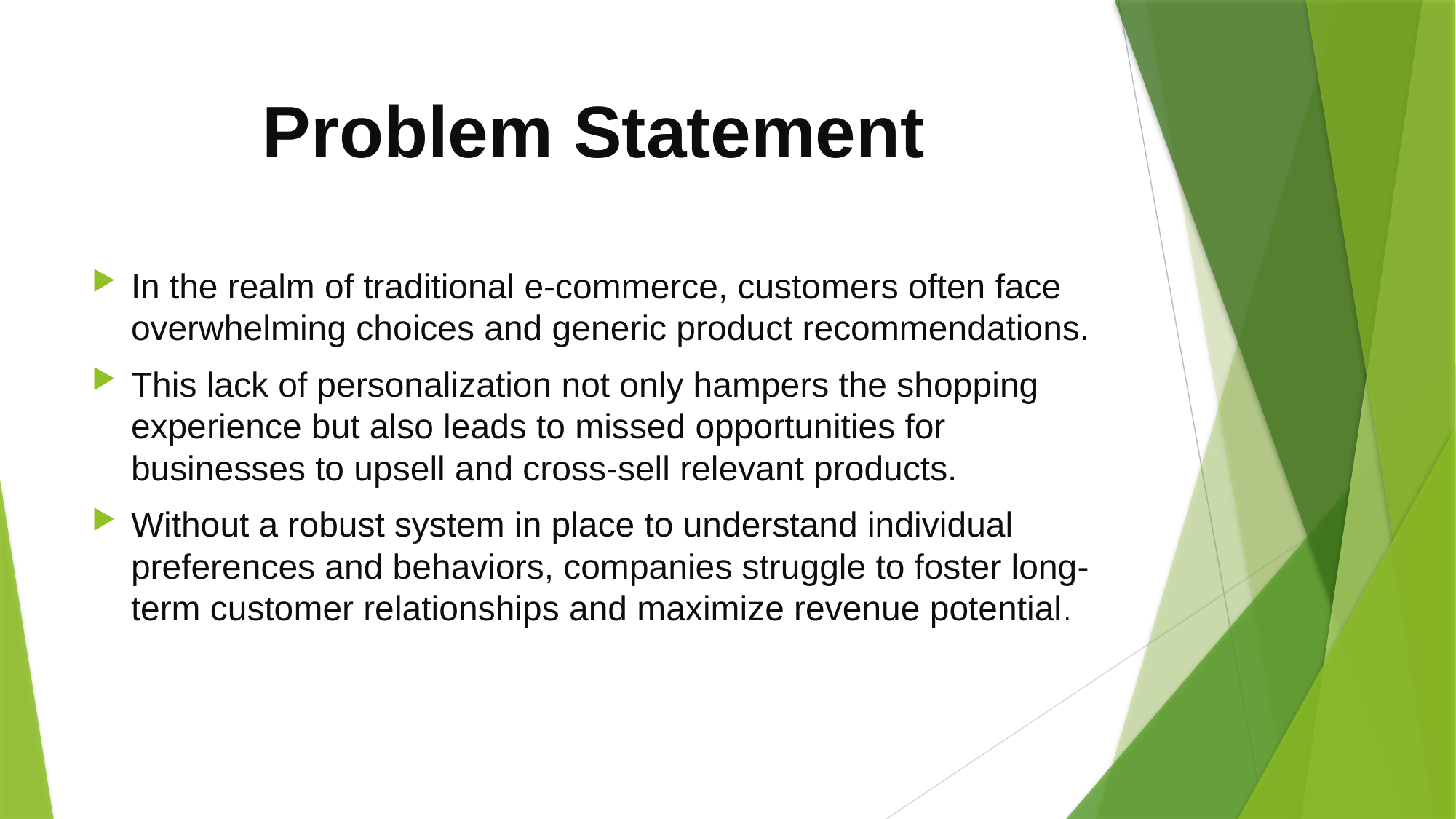

# Problem Statement
In the realm of traditional e-commerce, customers often face overwhelming choices and generic product recommendations.
This lack of personalization not only hampers the shopping experience but also leads to missed opportunities for businesses to upsell and cross-sell relevant products.
Without a robust system in place to understand individual preferences and behaviors, companies struggle to foster long-term customer relationships and maximize revenue potential.